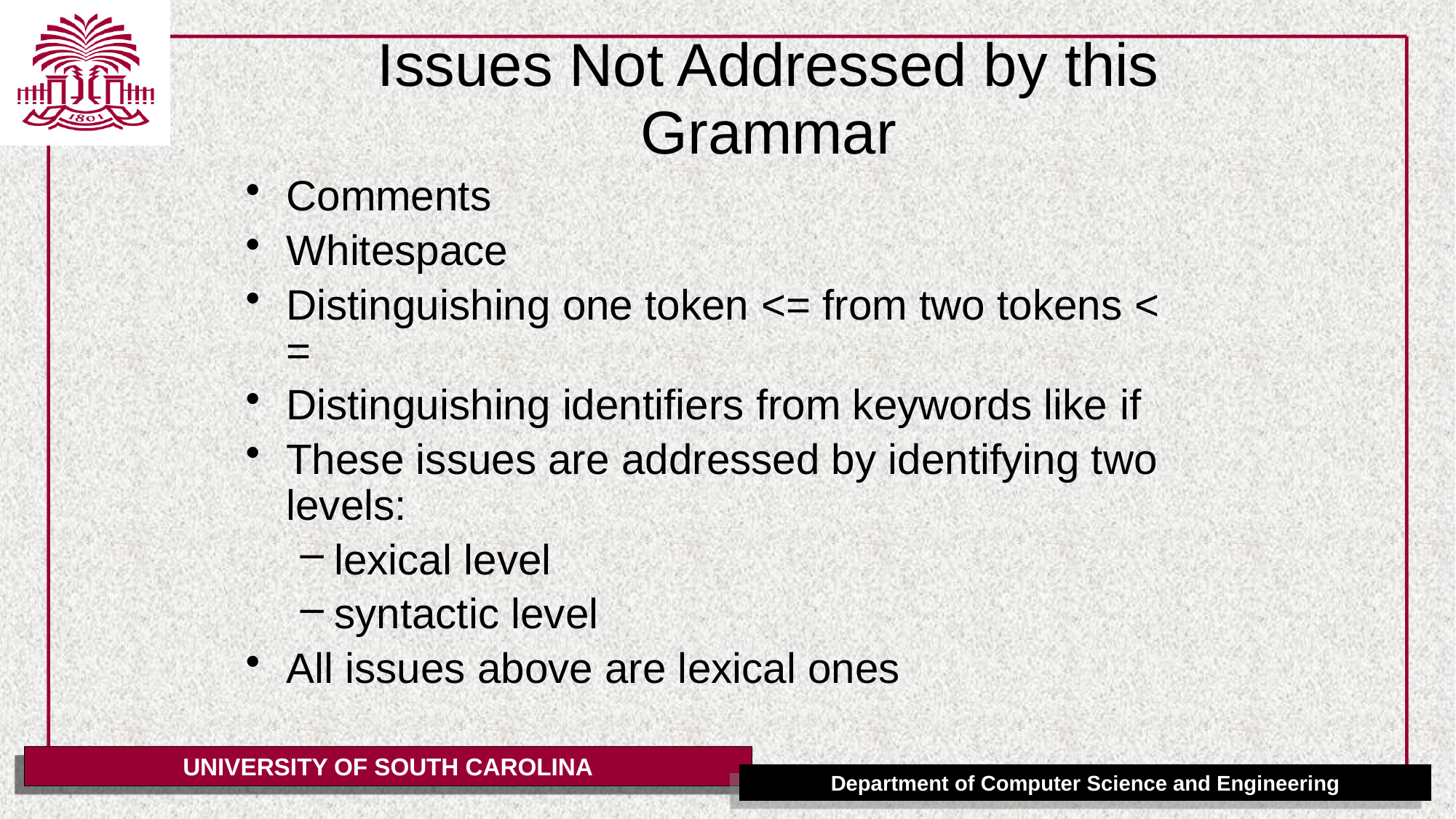

# Issues Not Addressed by this Grammar
Comments
Whitespace
Distinguishing one token <= from two tokens <  =
Distinguishing identifiers from keywords like if
These issues are addressed by identifying two levels:
lexical level
syntactic level
All issues above are lexical ones